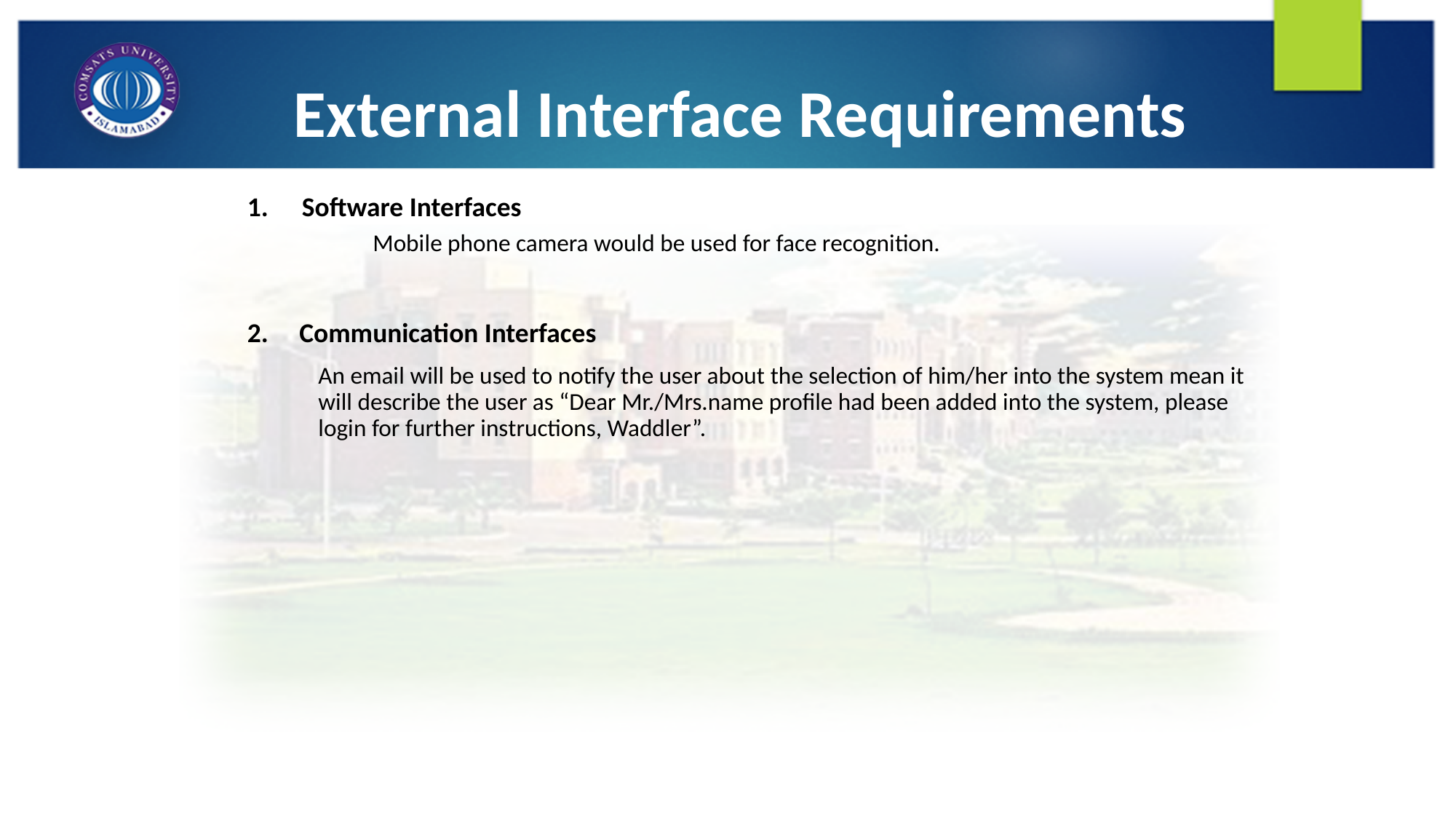

# External Interface Requirements
Software Interfaces
	   Mobile phone camera would be used for face recognition.

2.     Communication Interfaces
	   An email will be used to notify the user about the selection of him/her into the system mean it   	   will describe the user as “Dear Mr./Mrs.name profile had been added into the system, please                  	   login for further instructions, Waddler”.